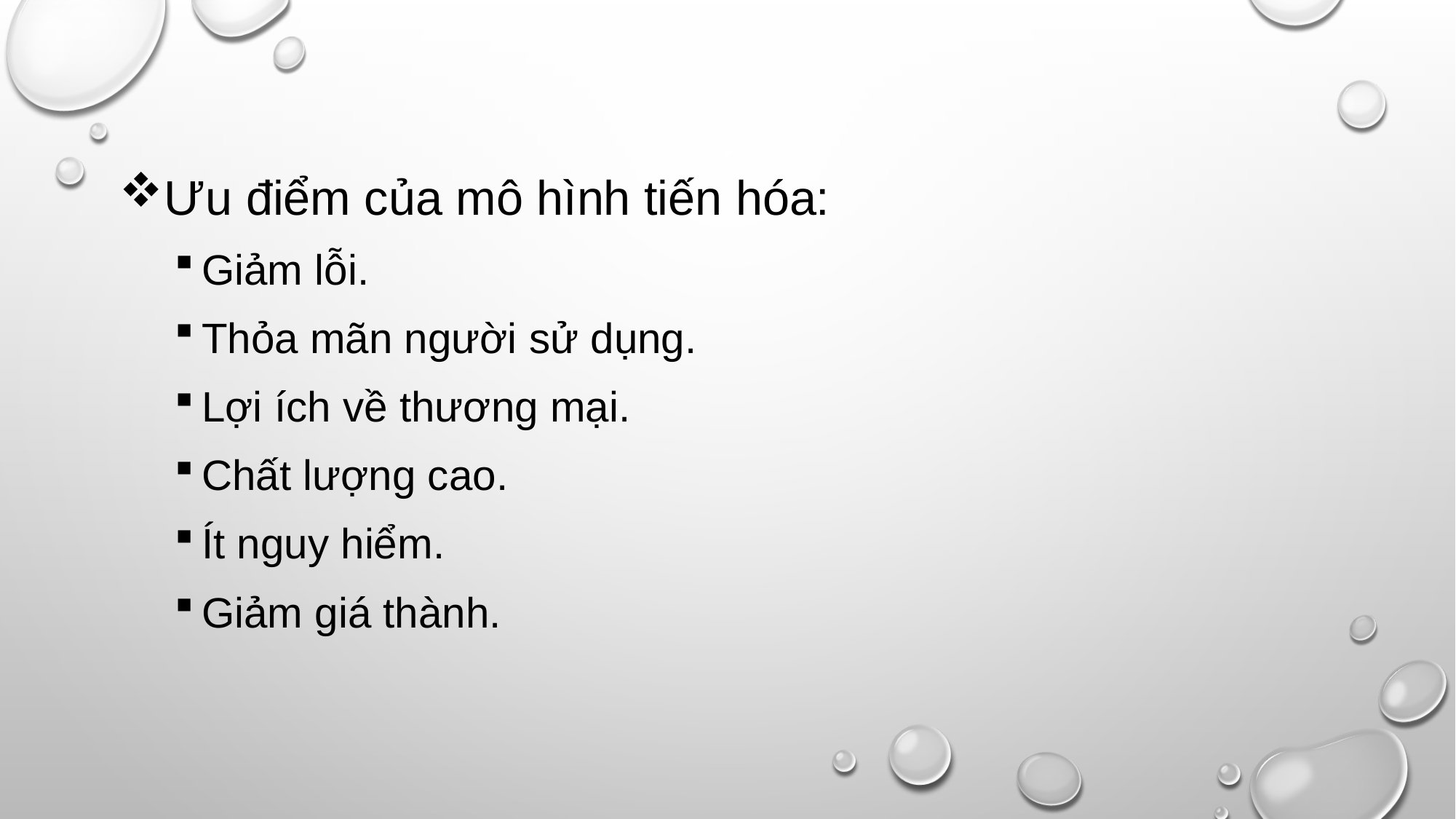

#
Ưu điểm của mô hình tiến hóa:
Giảm lỗi.
Thỏa mãn người sử dụng.
Lợi ích về thương mại.
Chất lượng cao.
Ít nguy hiểm.
Giảm giá thành.